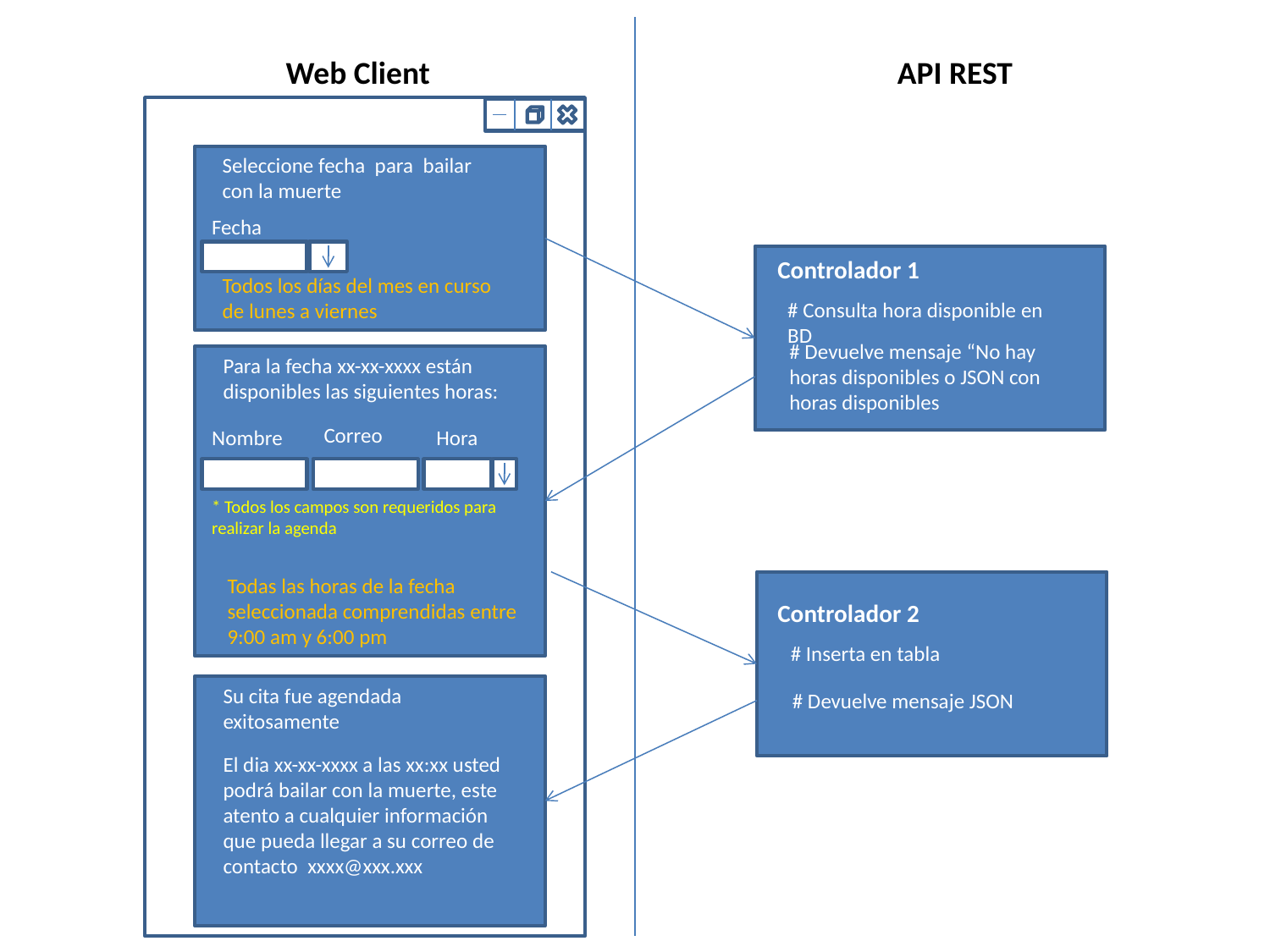

Web Client
API REST

Seleccione fecha  para  bailar con la muerte
Fecha

Controlador 1
# Consulta hora disponible en BD
# Devuelve mensaje “No hay horas disponibles o JSON con horas disponibles
Todos los días del mes en curso de lunes a viernes

Para la fecha xx-xx-xxxx están disponibles las siguientes horas:
Correo
Nombre
Hora

* Todos los campos son requeridos para realizar la agenda
Todas las horas de la fecha seleccionada comprendidas entre 9:00 am y 6:00 pm

Controlador 2
# Inserta en tabla
# Devuelve mensaje JSON

Su cita fue agendada exitosamente
El dia xx-xx-xxxx a las xx:xx usted podrá bailar con la muerte, este atento a cualquier información que pueda llegar a su correo de contacto  xxxx@xxx.xxx